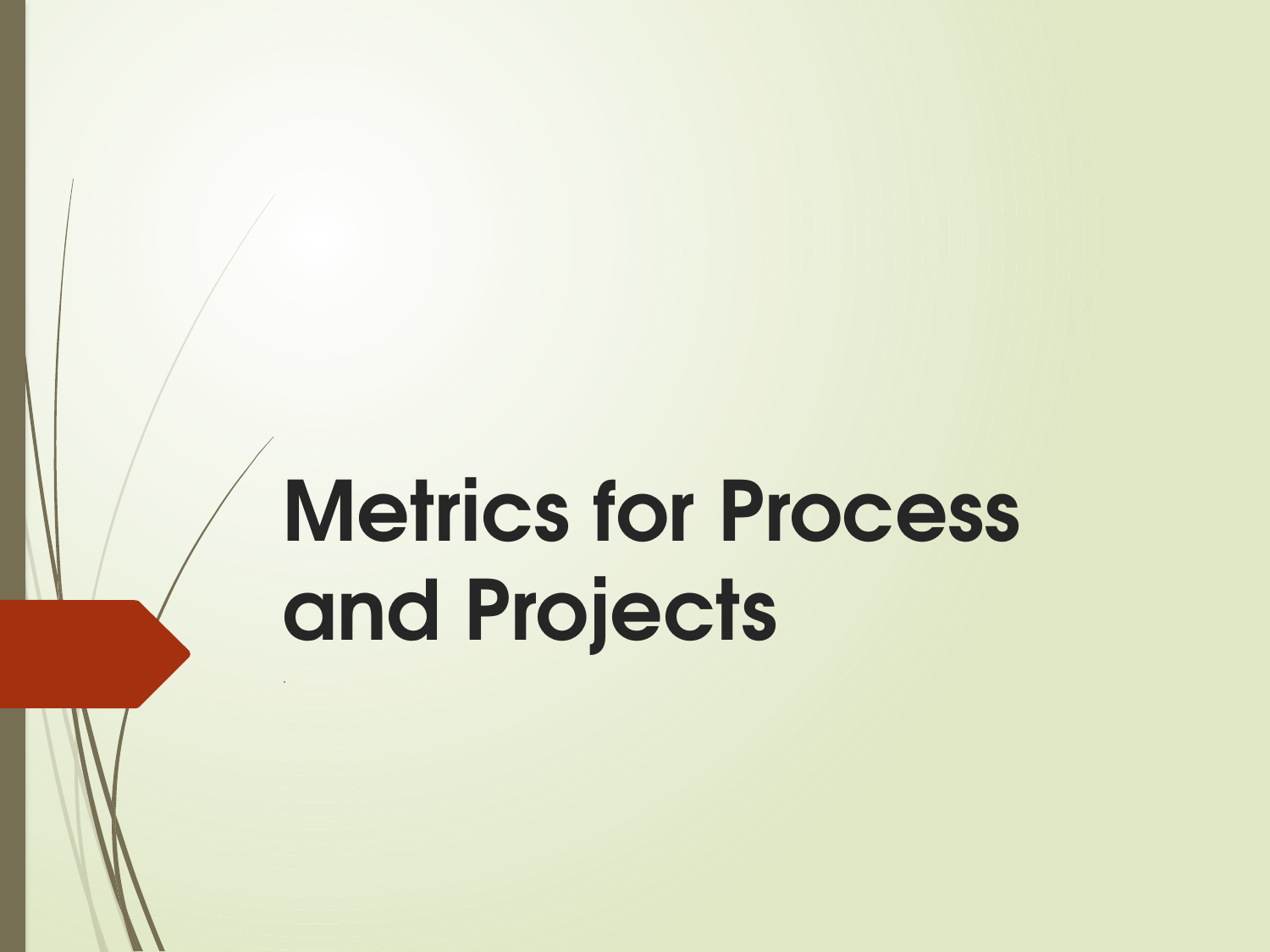

# Metrics for Process and Projects
.